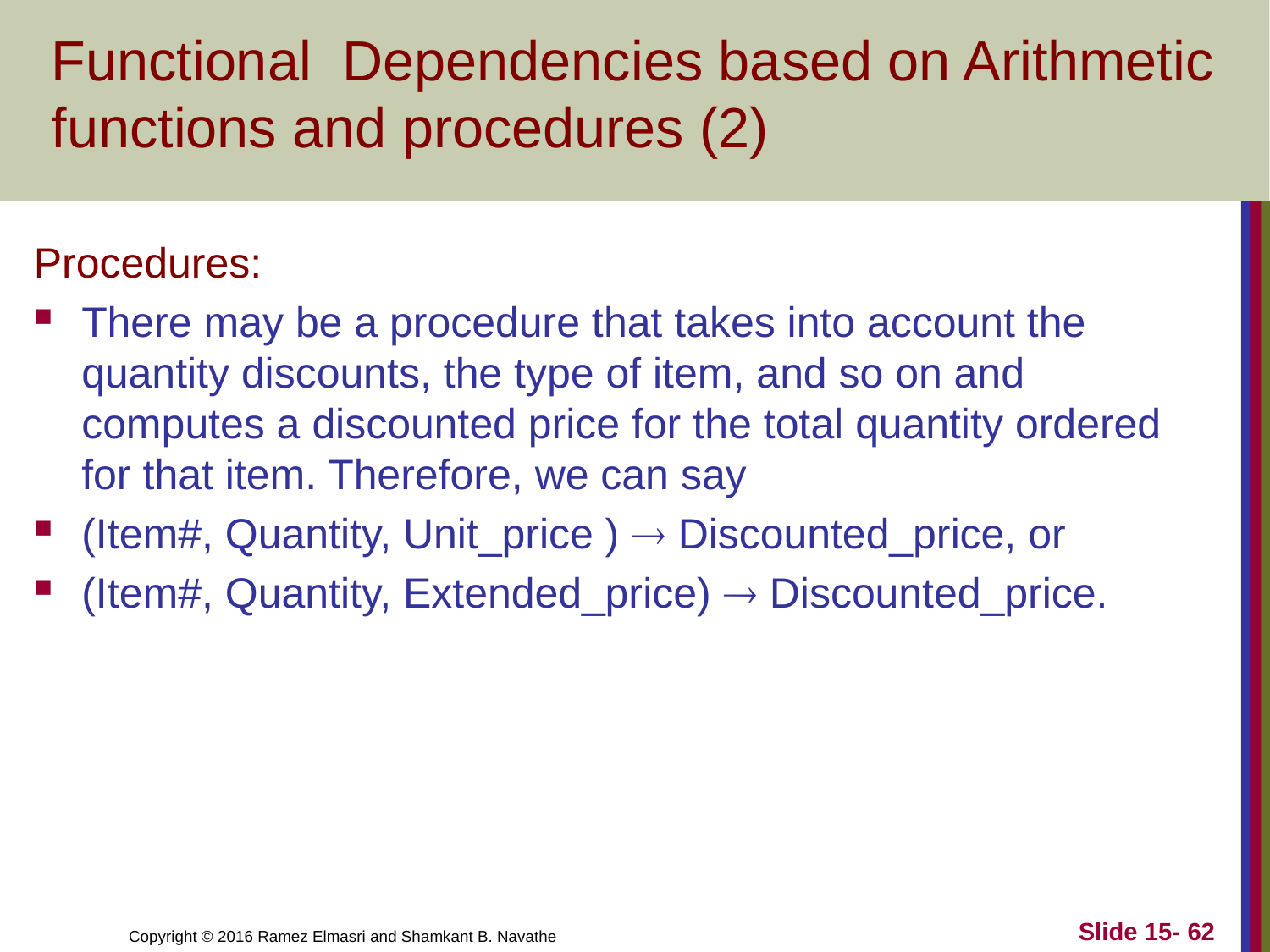

# Functional  Dependencies based on Arithmetic functions and procedures (2)
Procedures:
There may be a procedure that takes into account the quantity discounts, the type of item, and so on and computes a discounted price for the total quantity ordered for that item. Therefore, we can say
(Item#, Quantity, Unit_price ) → Discounted_price, or
(Item#, Quantity, Extended_price) → Discounted_price.
Slide 15- 62